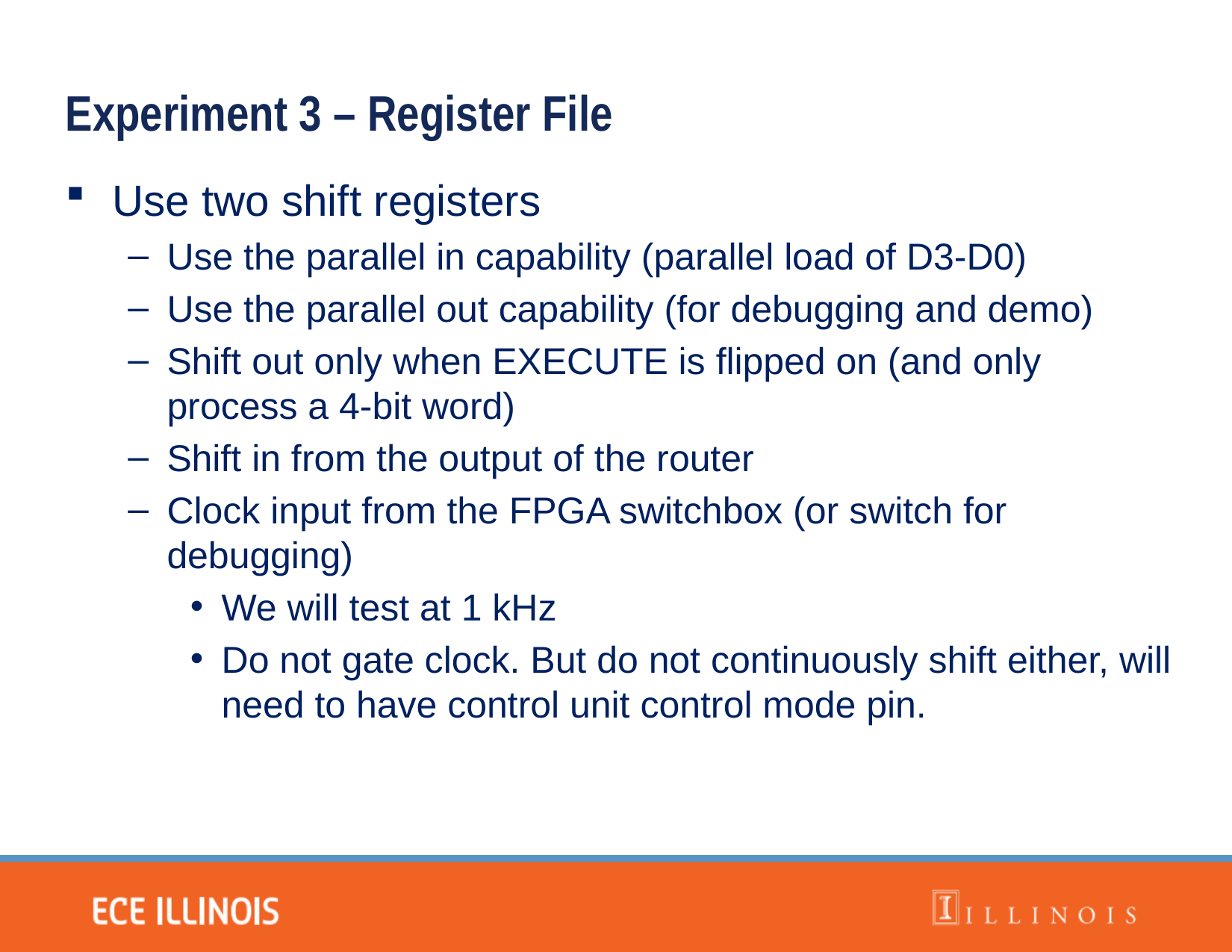

Experiment 3 – Register File
Use two shift registers
Use the parallel in capability (parallel load of D3-D0)
Use the parallel out capability (for debugging and demo)
Shift out only when EXECUTE is flipped on (and only process a 4-bit word)
Shift in from the output of the router
Clock input from the FPGA switchbox (or switch for debugging)
We will test at 1 kHz
Do not gate clock. But do not continuously shift either, will need to have control unit control mode pin.